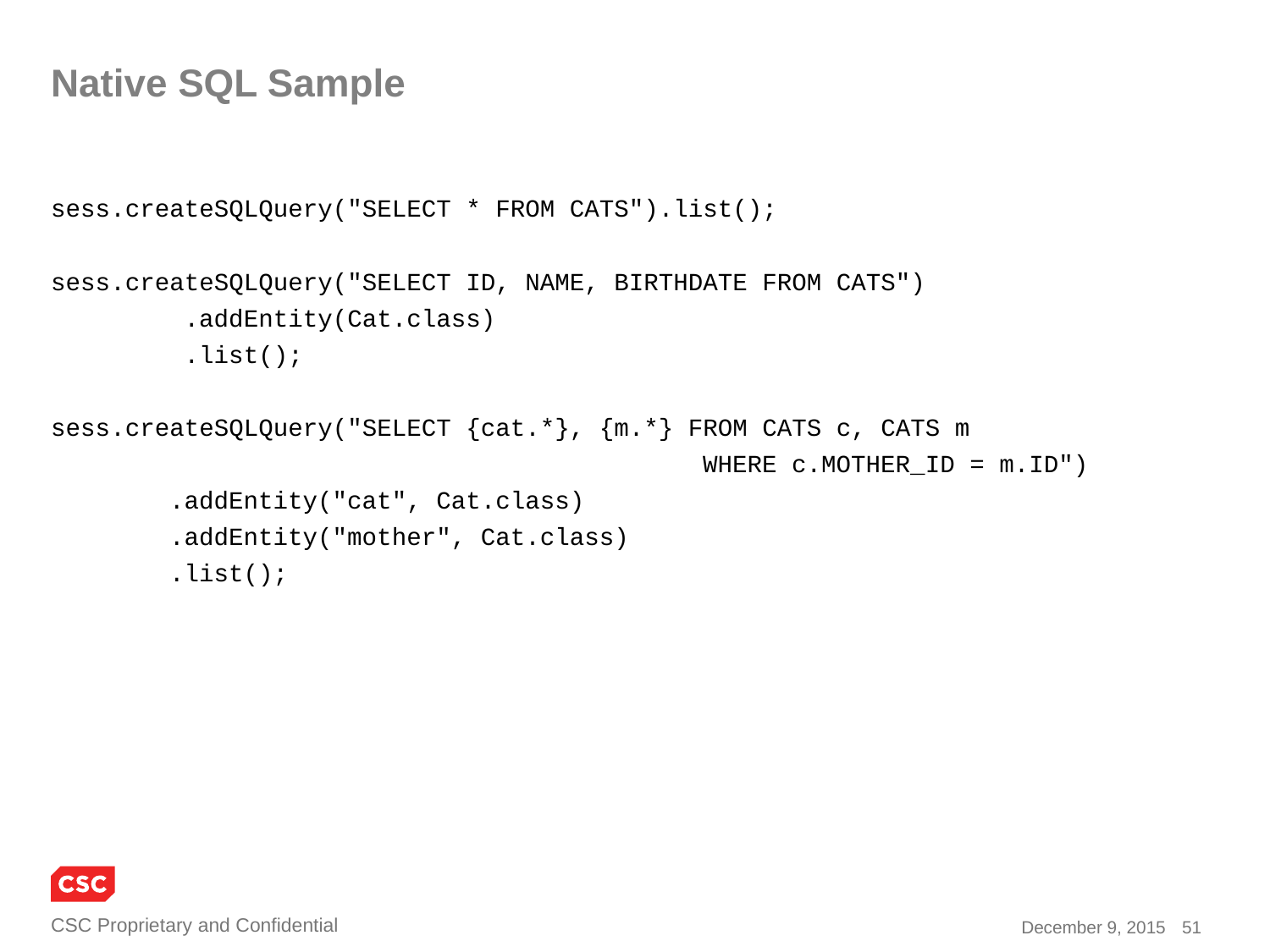

# Native SQL Sample
sess.createSQLQuery("SELECT * FROM CATS").list();

sess.createSQLQuery("SELECT ID, NAME, BIRTHDATE FROM CATS")
         .addEntity(Cat.class)
         .list();

sess.createSQLQuery("SELECT {cat.*}, {m.*} FROM CATS c, CATS m
                                            WHERE c.MOTHER_ID = m.ID")
        .addEntity("cat", Cat.class)
        .addEntity("mother", Cat.class)
        .list();